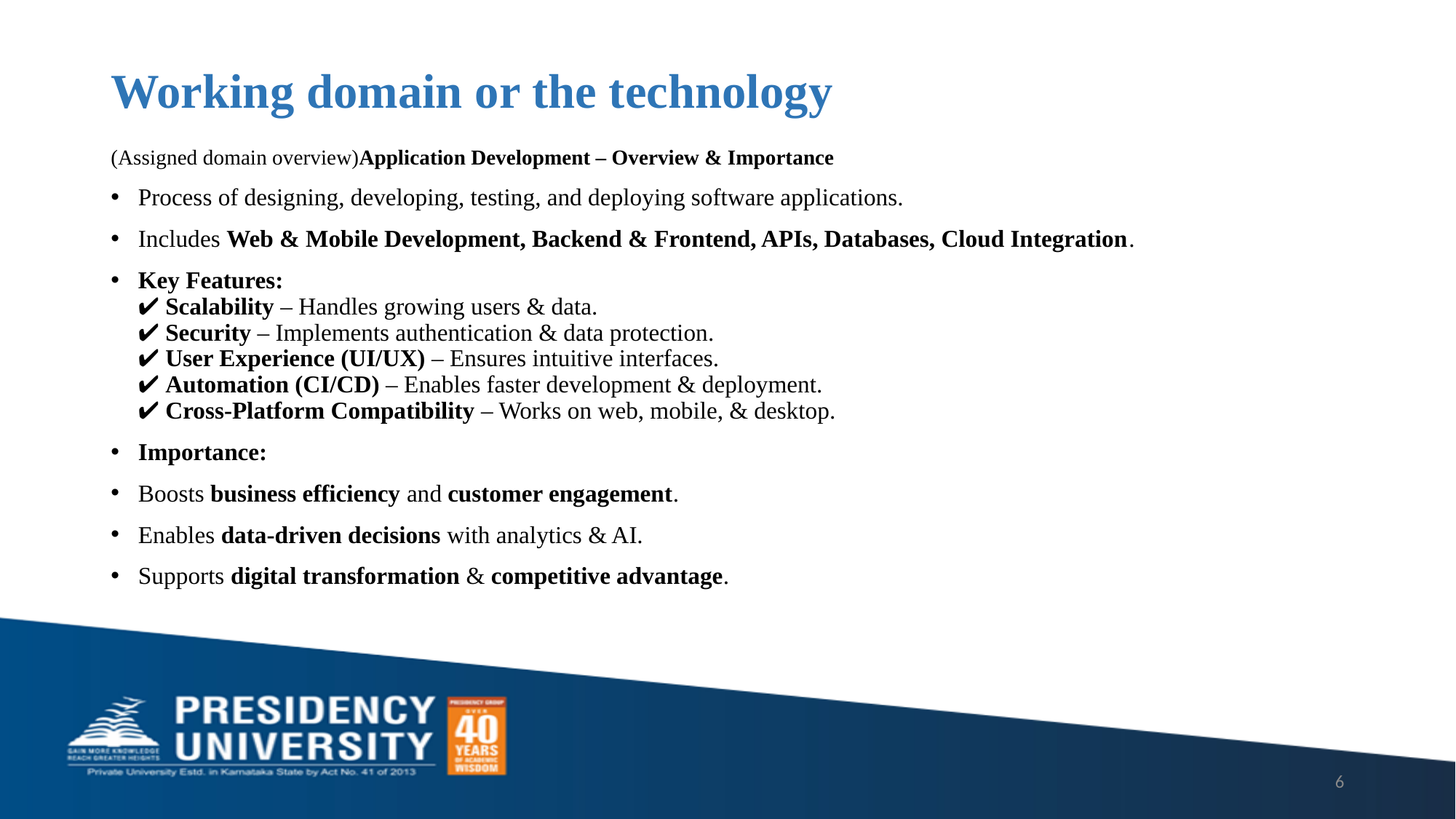

# Working domain or the technology
(Assigned domain overview)Application Development – Overview & Importance
Process of designing, developing, testing, and deploying software applications.
Includes Web & Mobile Development, Backend & Frontend, APIs, Databases, Cloud Integration.
Key Features:
✔ Scalability – Handles growing users & data.
✔ Security – Implements authentication & data protection.
✔ User Experience (UI/UX) – Ensures intuitive interfaces.
✔ Automation (CI/CD) – Enables faster development & deployment.
✔ Cross-Platform Compatibility – Works on web, mobile, & desktop.
Importance:
Boosts business efficiency and customer engagement.
Enables data-driven decisions with analytics & AI.
Supports digital transformation & competitive advantage.

6